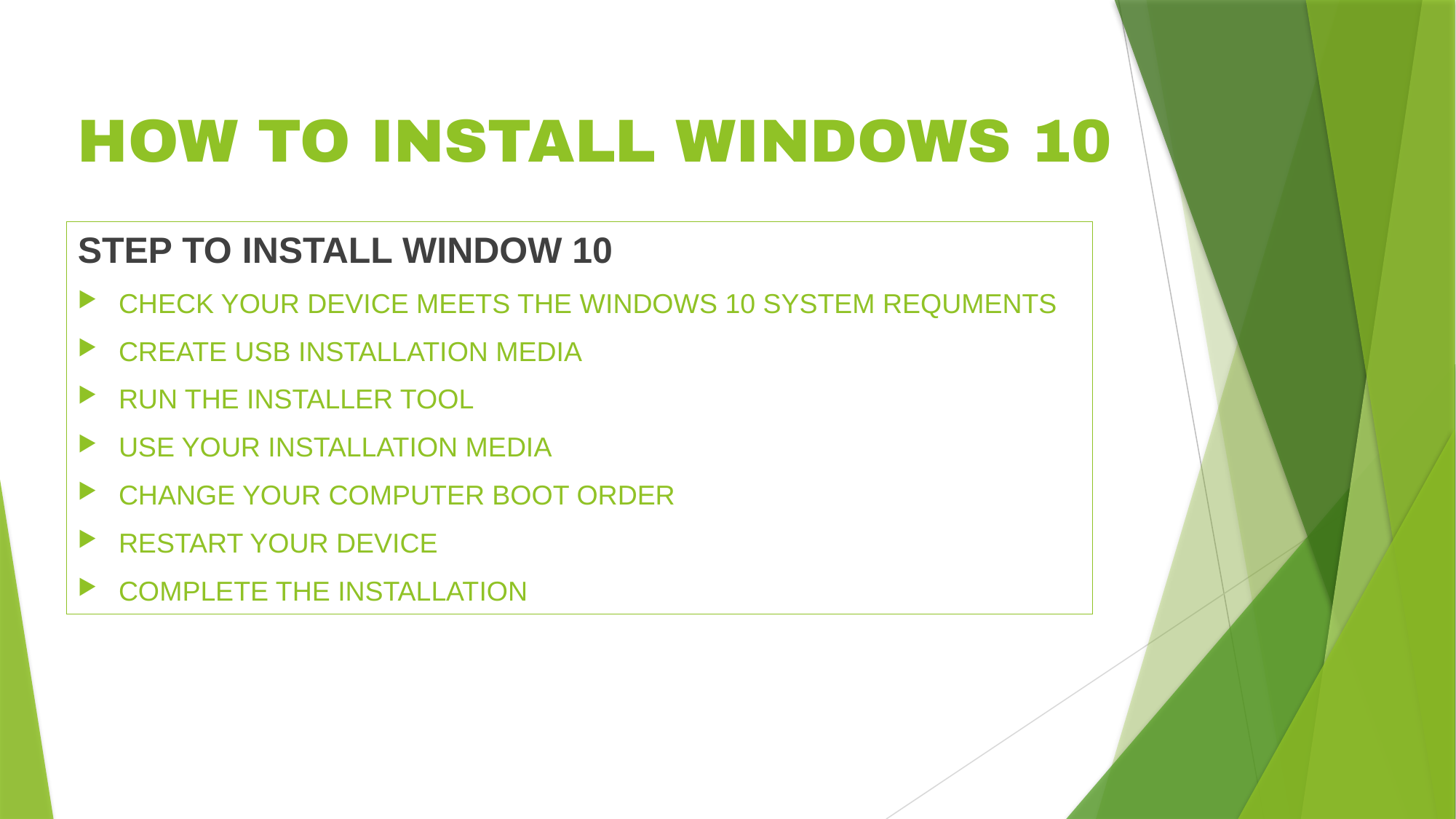

# HOW TO INSTALL WINDOWS 10
STEP TO INSTALL WINDOW 10
CHECK YOUR DEVICE MEETS THE WINDOWS 10 SYSTEM REQUMENTS
CREATE USB INSTALLATION MEDIA
RUN THE INSTALLER TOOL
USE YOUR INSTALLATION MEDIA
CHANGE YOUR COMPUTER BOOT ORDER
RESTART YOUR DEVICE
COMPLETE THE INSTALLATION